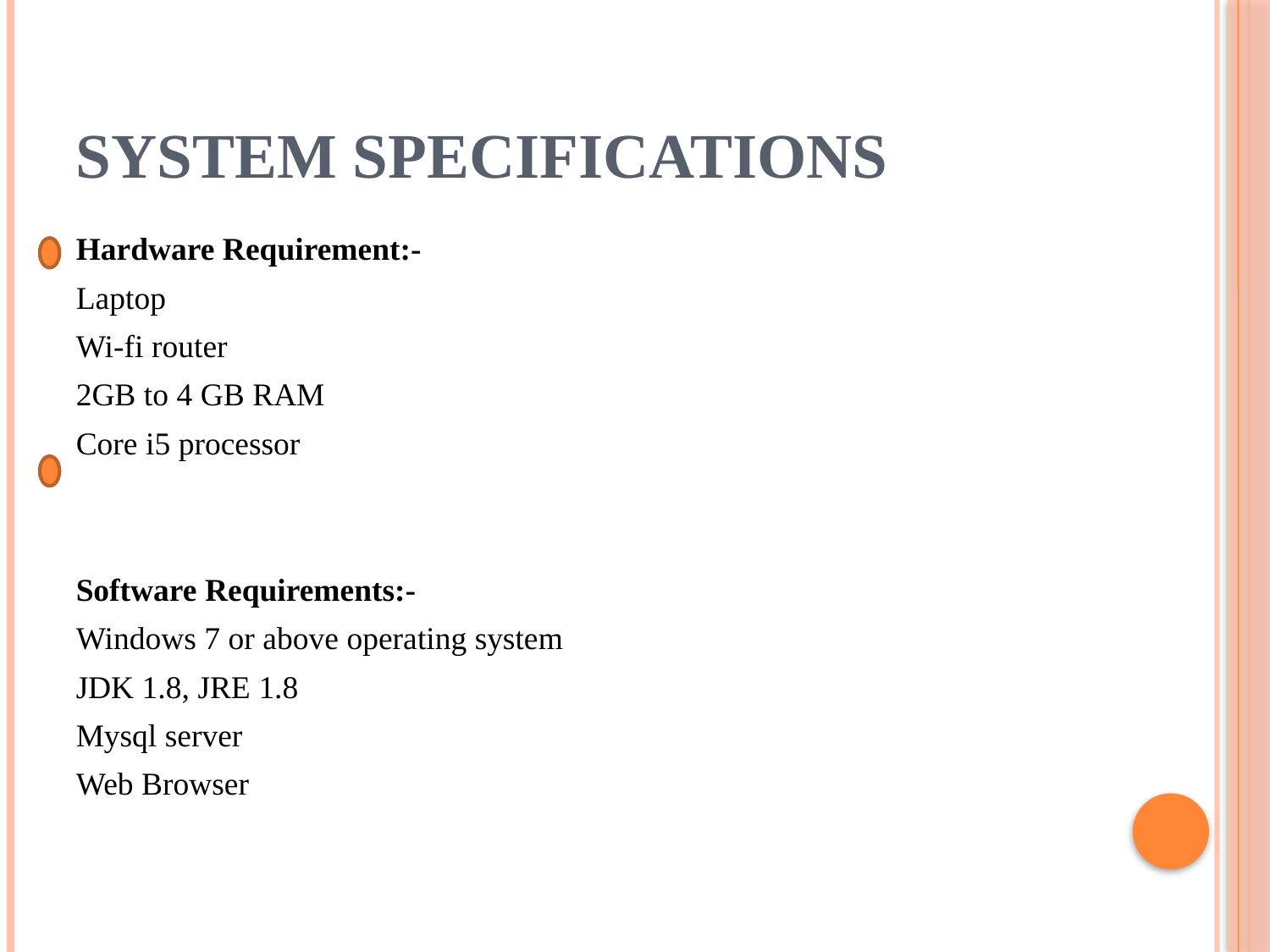

# SYSTEM SPECIFICATIONS
Hardware Requirement:-
Laptop
Wi-fi router
2GB to 4 GB RAM
Core i5 processor

Software Requirements:-
Windows 7 or above operating system
JDK 1.8, JRE 1.8
Mysql server
Web Browser